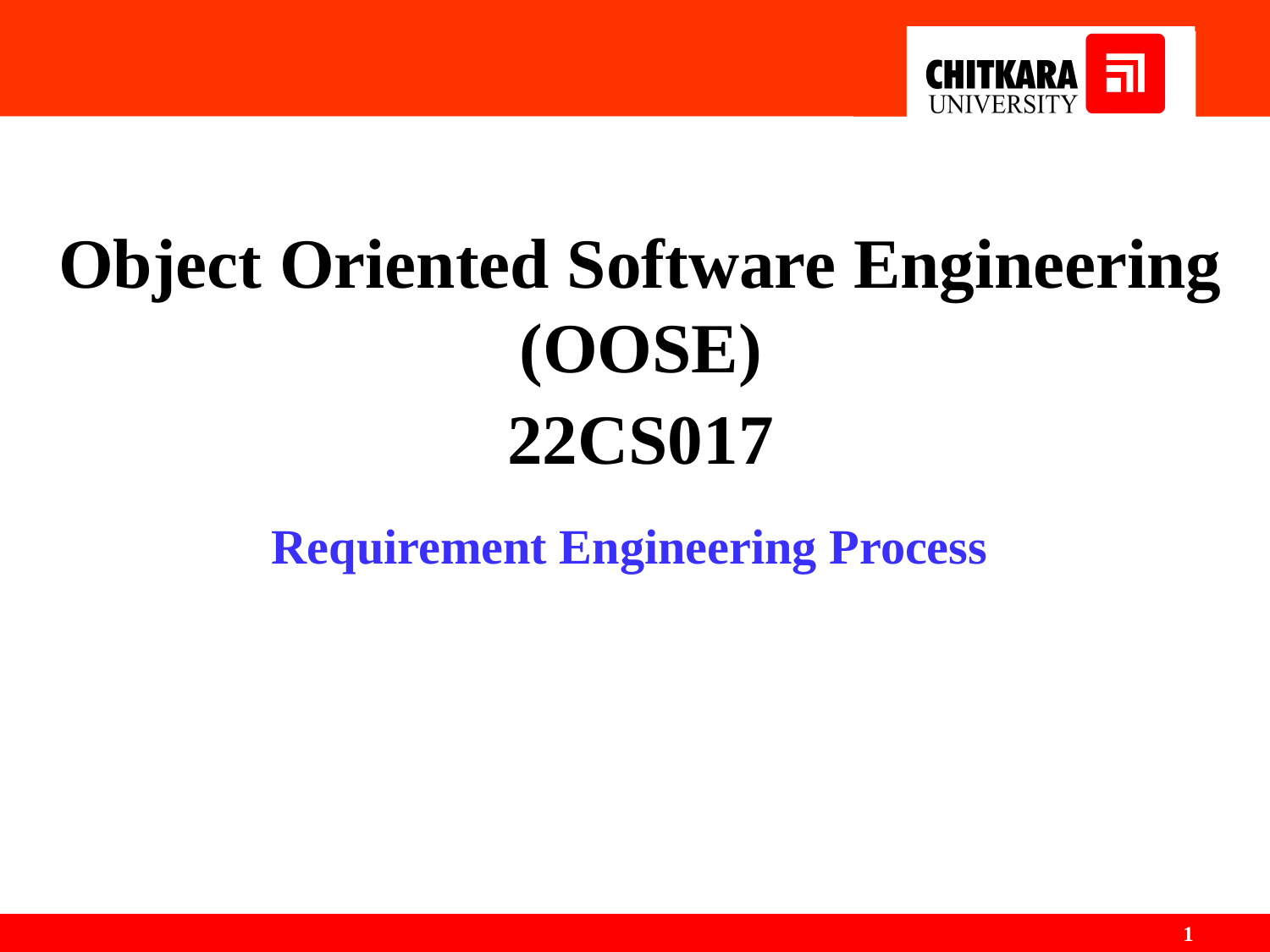

Object Oriented Software Engineering (OOSE)
22CS017
Requirement Engineering Process
1